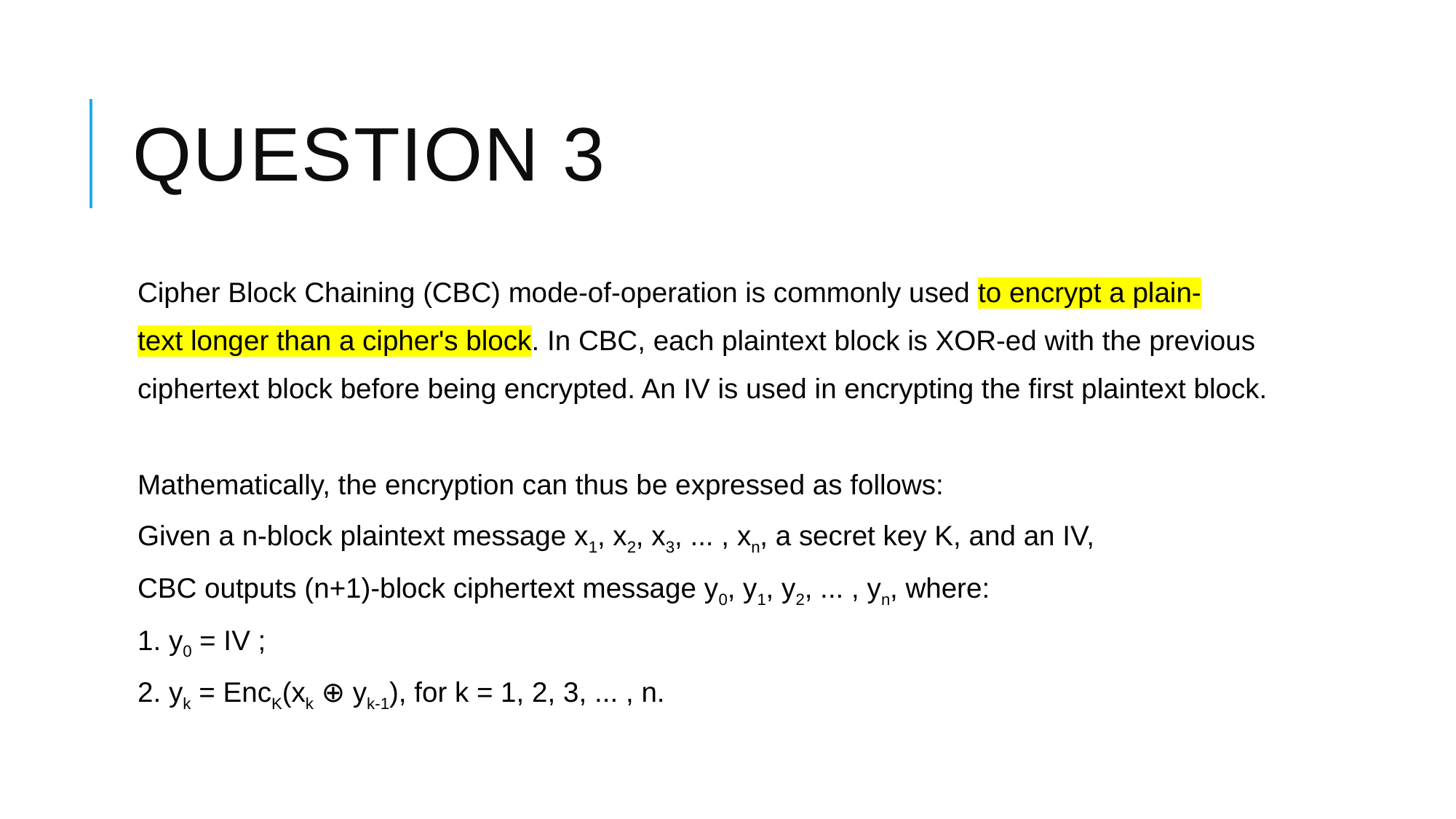

# Question 3
Cipher Block Chaining (CBC) mode-of-operation is commonly used to encrypt a plain-
text longer than a cipher's block. In CBC, each plaintext block is XOR-ed with the previous
ciphertext block before being encrypted. An IV is used in encrypting the first plaintext block.

Mathematically, the encryption can thus be expressed as follows:
Given a n-block plaintext message x1, x2, x3, ... , xn, a secret key K, and an IV,
CBC outputs (n+1)-block ciphertext message y0, y1, y2, ... , yn, where:
1. y0 = IV ;
2. yk = EncK(xk ⊕ yk-1), for k = 1, 2, 3, ... , n.